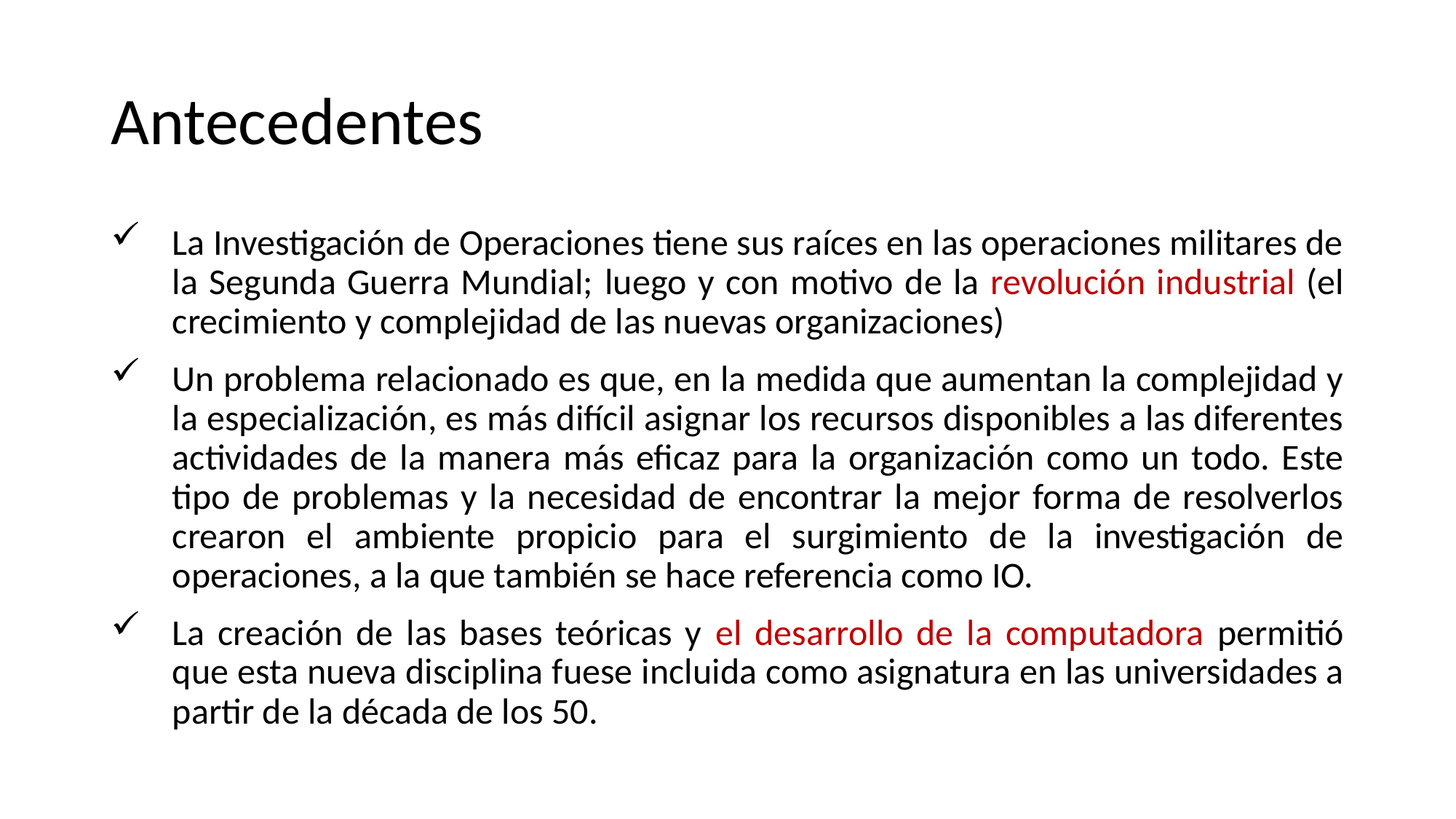

# Antecedentes

La Investigación de Operaciones tiene sus raíces en las operaciones militares de la Segunda Guerra Mundial; luego y con motivo de la revolución industrial (el crecimiento y complejidad de las nuevas organizaciones)
Un problema relacionado es que, en la medida que aumentan la complejidad y la especialización, es más difícil asignar los recursos disponibles a las diferentes actividades de la manera más eficaz para la organización como un todo. Este tipo de problemas y la necesidad de encontrar la mejor forma de resolverlos crearon el ambiente propicio para el surgimiento de la investigación de operaciones, a la que también se hace referencia como IO.
La creación de las bases teóricas y el desarrollo de la computadora permitió que esta nueva disciplina fuese incluida como asignatura en las universidades a partir de la década de los 50.